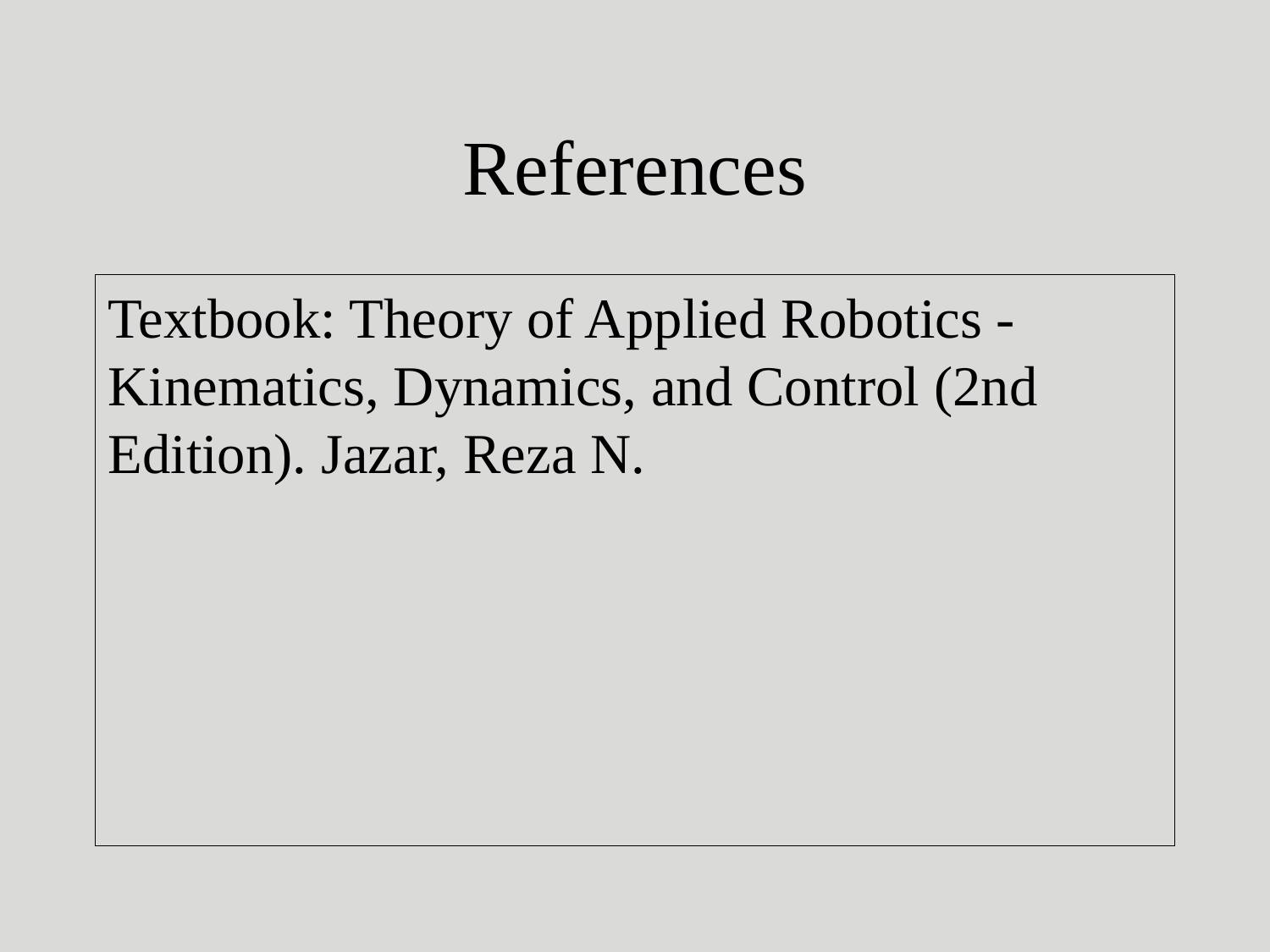

# References
Textbook: Theory of Applied Robotics -Kinematics, Dynamics, and Control (2nd Edition). Jazar, Reza N.